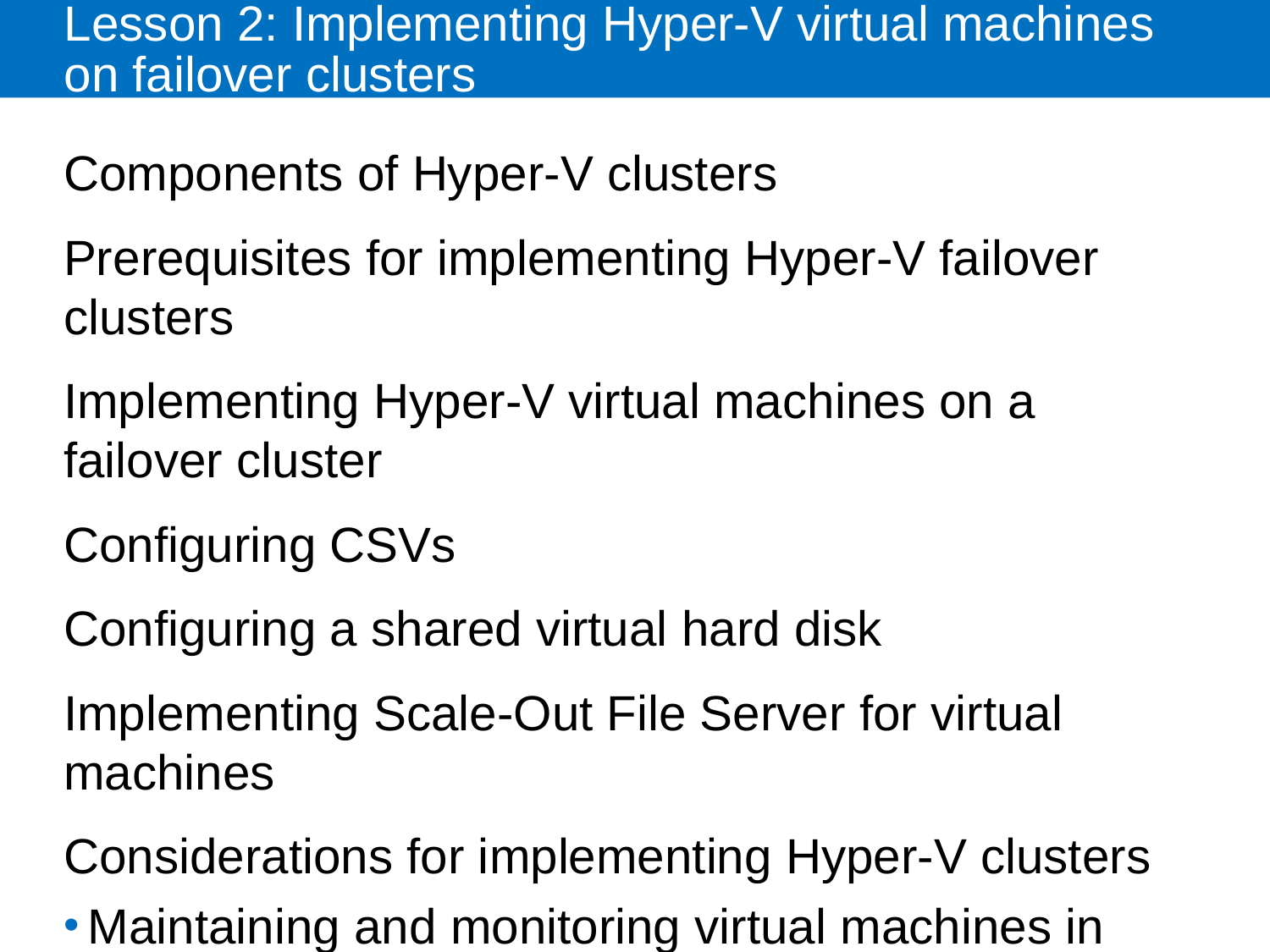

# Lesson 2: Implementing Hyper-V virtual machines on failover clusters
Components of Hyper-V clusters
Prerequisites for implementing Hyper-V failover clusters
Implementing Hyper-V virtual machines on a failover cluster
Configuring CSVs
Configuring a shared virtual hard disk
Implementing Scale-Out File Server for virtual machines
Considerations for implementing Hyper-V clusters
Maintaining and monitoring virtual machines in clusters